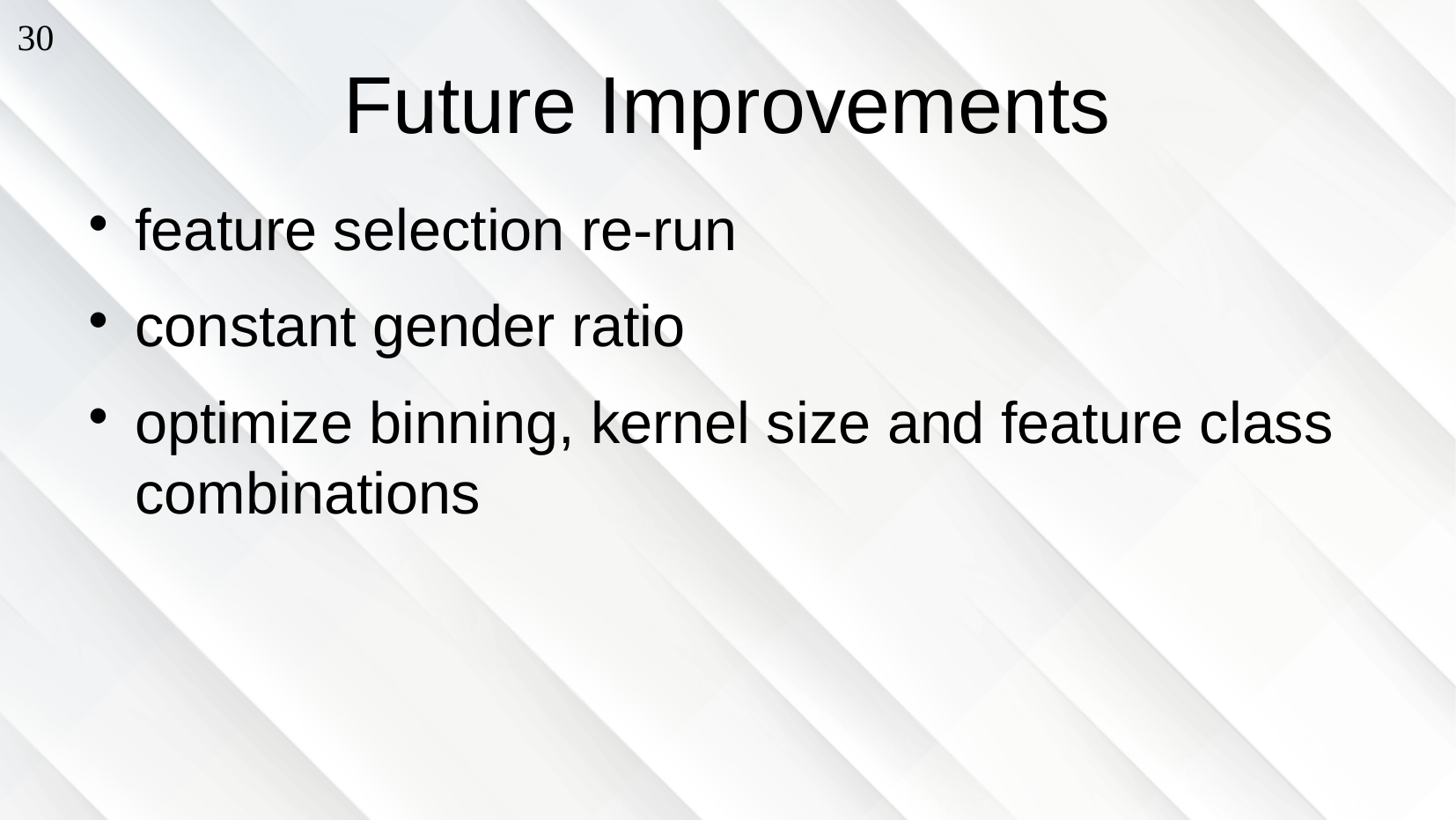

30
# Future Improvements
feature selection re-run
constant gender ratio
optimize binning, kernel size and feature class combinations